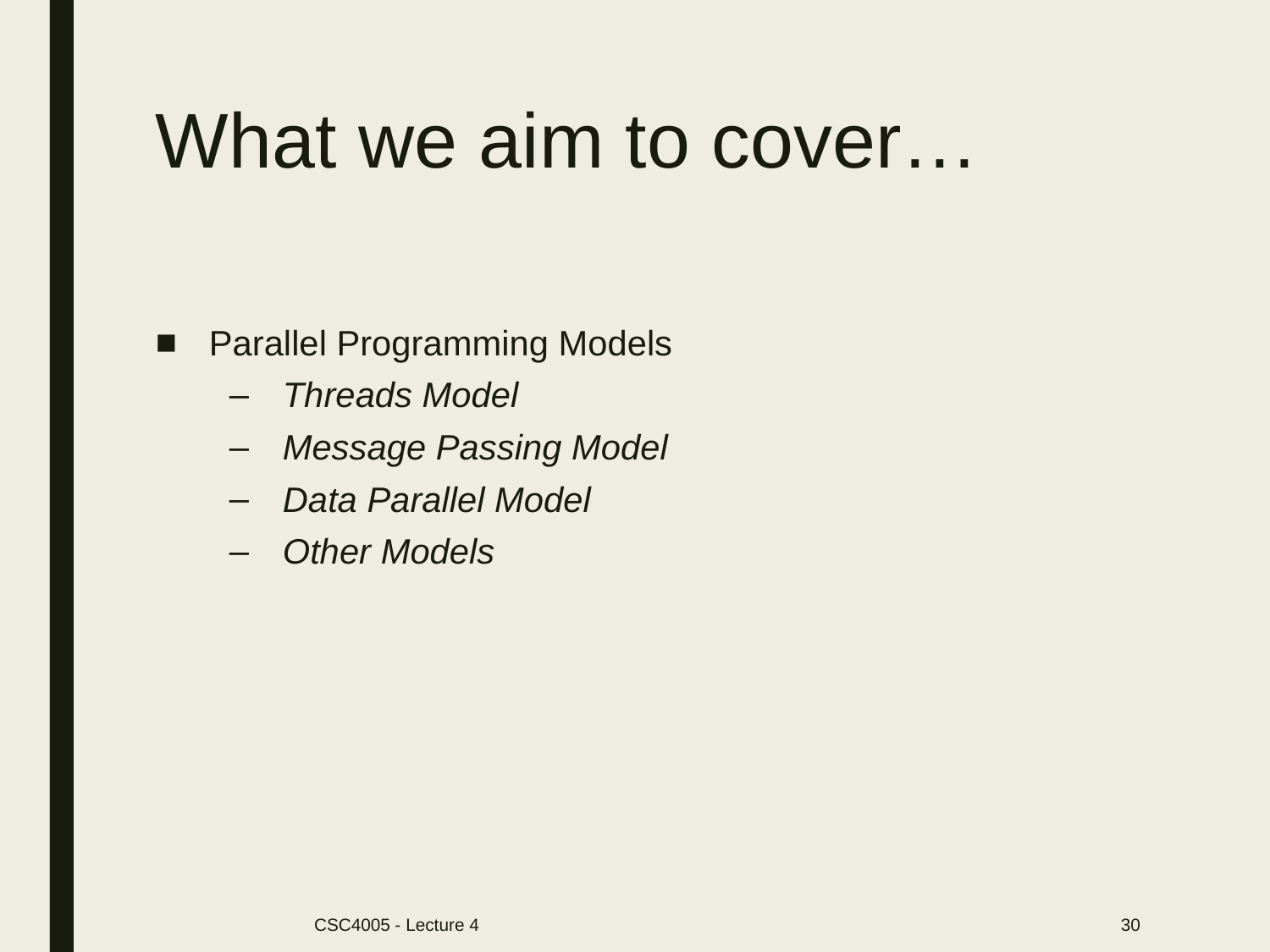

# What we aim to cover…
Parallel Programming Models
Threads Model
Message Passing Model
Data Parallel Model
Other Models

CSC4005 - Lecture 4
30